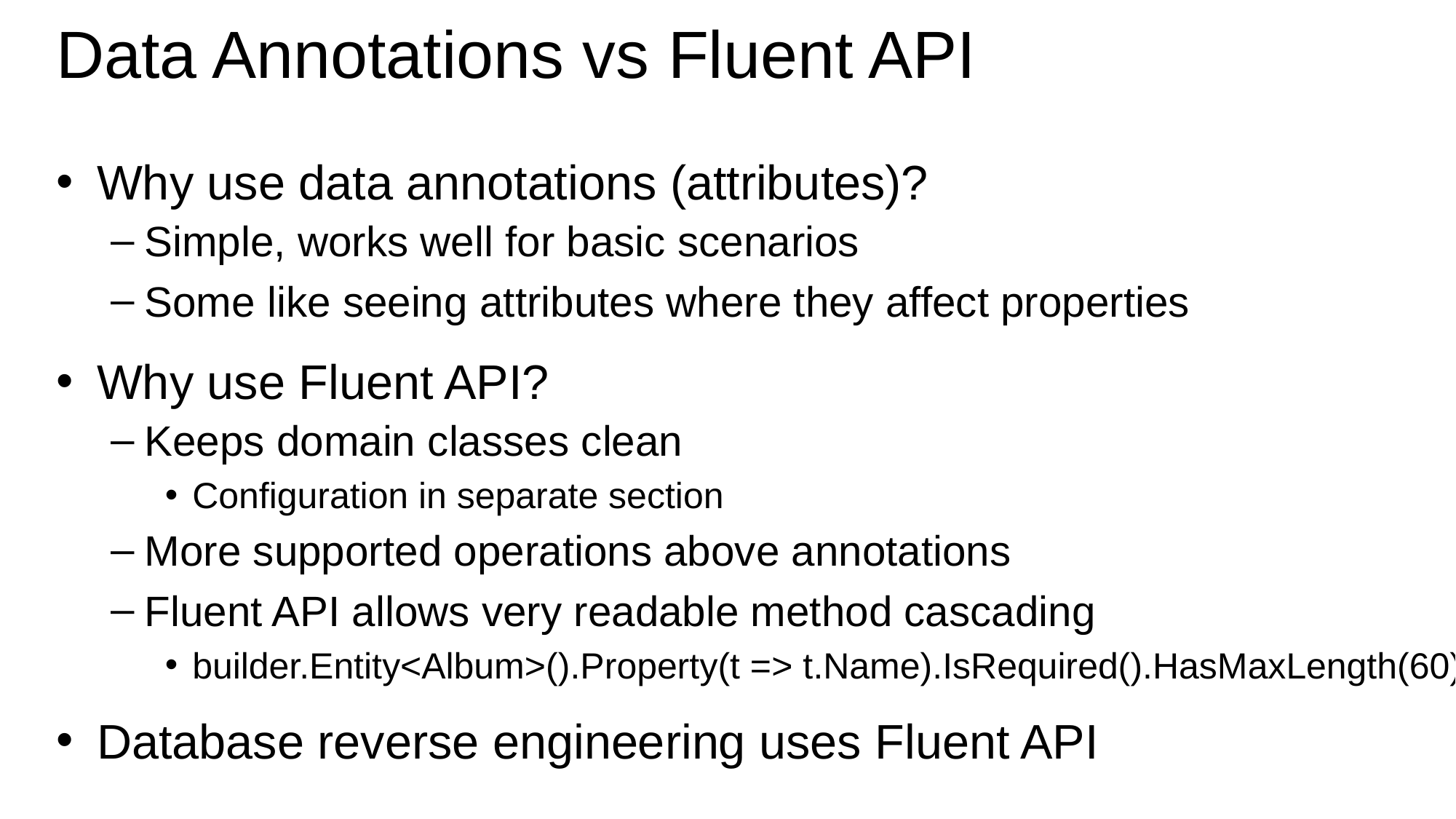

# Data Annotations vs Fluent API
Why use data annotations (attributes)?
Simple, works well for basic scenarios
Some like seeing attributes where they affect properties
Why use Fluent API?
Keeps domain classes clean
Configuration in separate section
More supported operations above annotations
Fluent API allows very readable method cascading
builder.Entity<Album>().Property(t => t.Name).IsRequired().HasMaxLength(60);
Database reverse engineering uses Fluent API